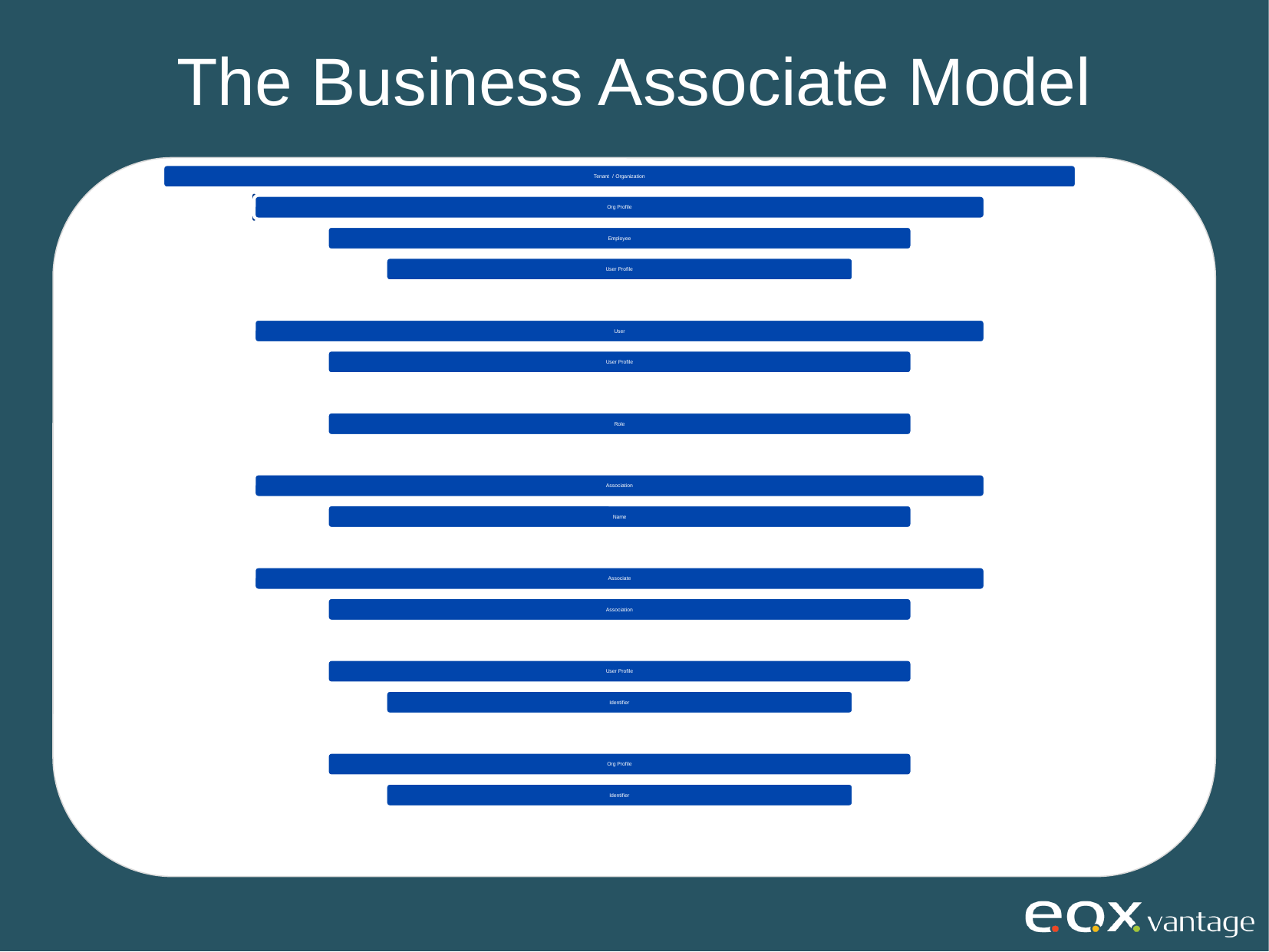

The Business Associate Model

Tenant  / Organization
Org Profile
Employee
User
Association
Name
User Profile
Associate
User Profile
User Profile
Org Profile
Identifier
Identifier
Association
Role